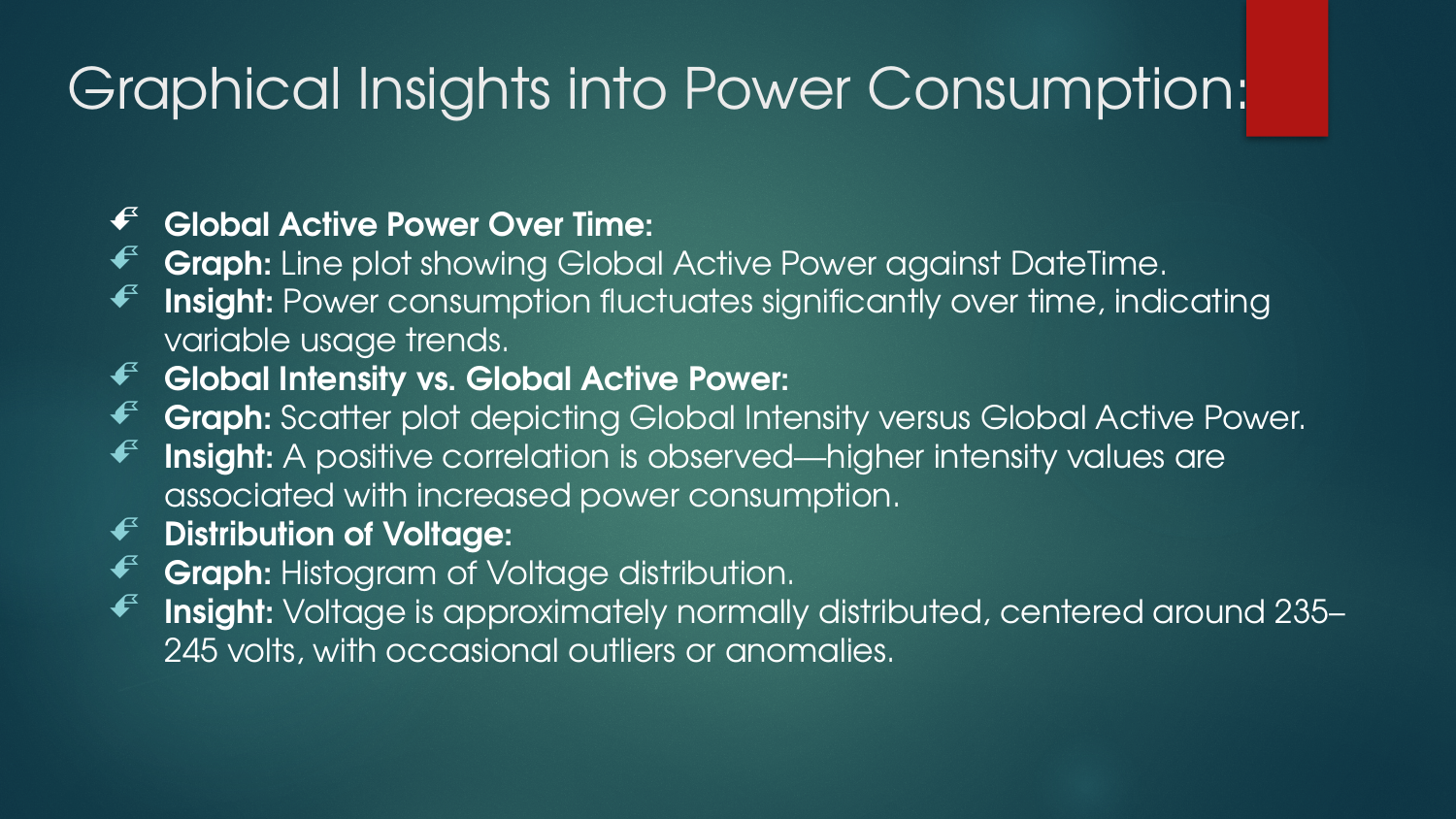

# Graphical Insights into Power Consumption:
Global Active Power Over Time:
Graph: Line plot showing Global Active Power against DateTime.
Insight: Power consumption fluctuates significantly over time, indicating variable usage trends.
Global Intensity vs. Global Active Power:
Graph: Scatter plot depicting Global Intensity versus Global Active Power.
Insight: A positive correlation is observed—higher intensity values are associated with increased power consumption.
Distribution of Voltage:
Graph: Histogram of Voltage distribution.
Insight: Voltage is approximately normally distributed, centered around 235–245 volts, with occasional outliers or anomalies.